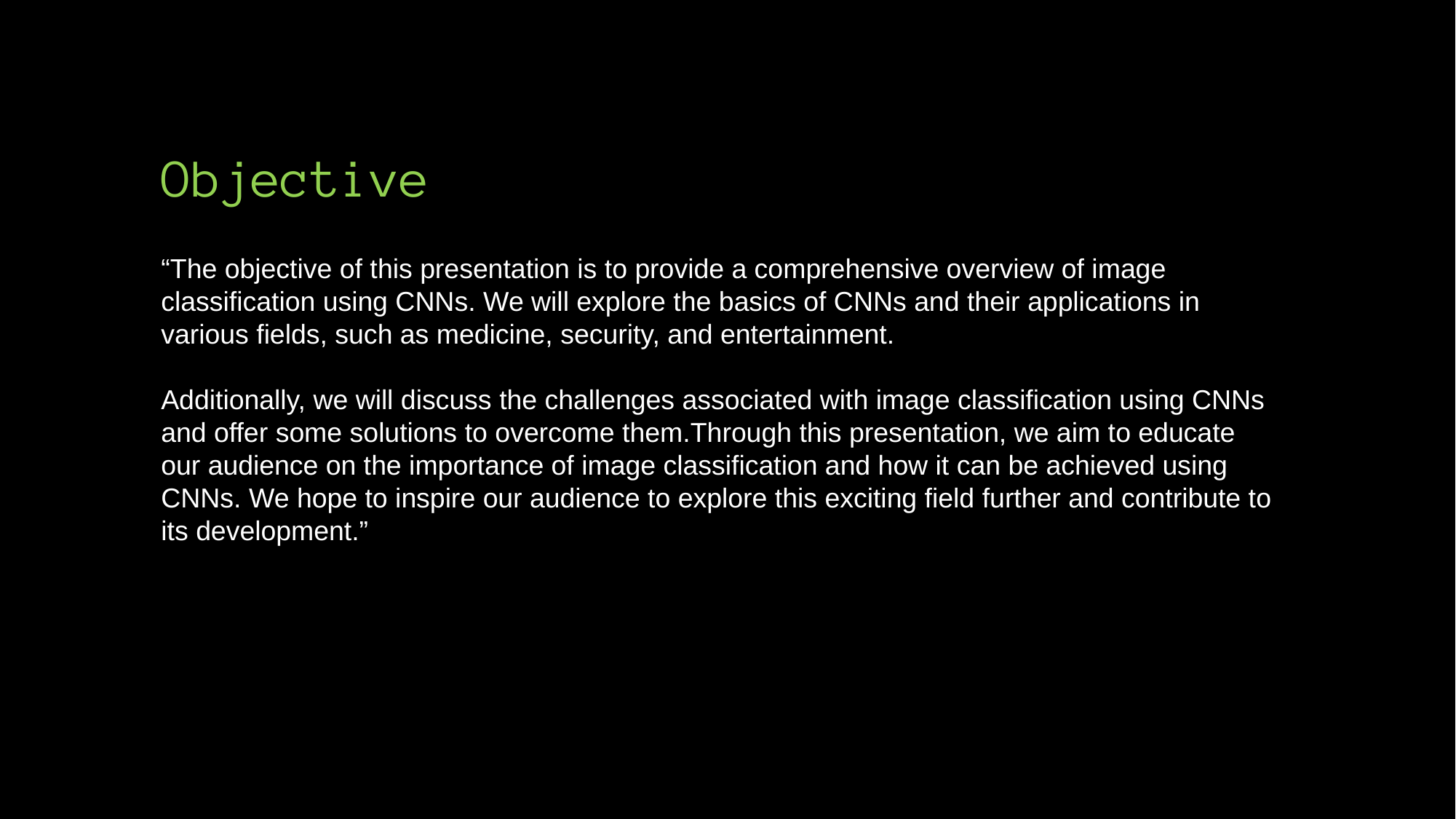

Objective

“The objective of this presentation is to provide a comprehensive overview of image classification using CNNs. We will explore the basics of CNNs and their applications in various fields, such as medicine, security, and entertainment.

Additionally, we will discuss the challenges associated with image classification using CNNs and offer some solutions to overcome them.Through this presentation, we aim to educate our audience on the importance of image classification and how it can be achieved using CNNs. We hope to inspire our audience to explore this exciting field further and contribute to its development.”